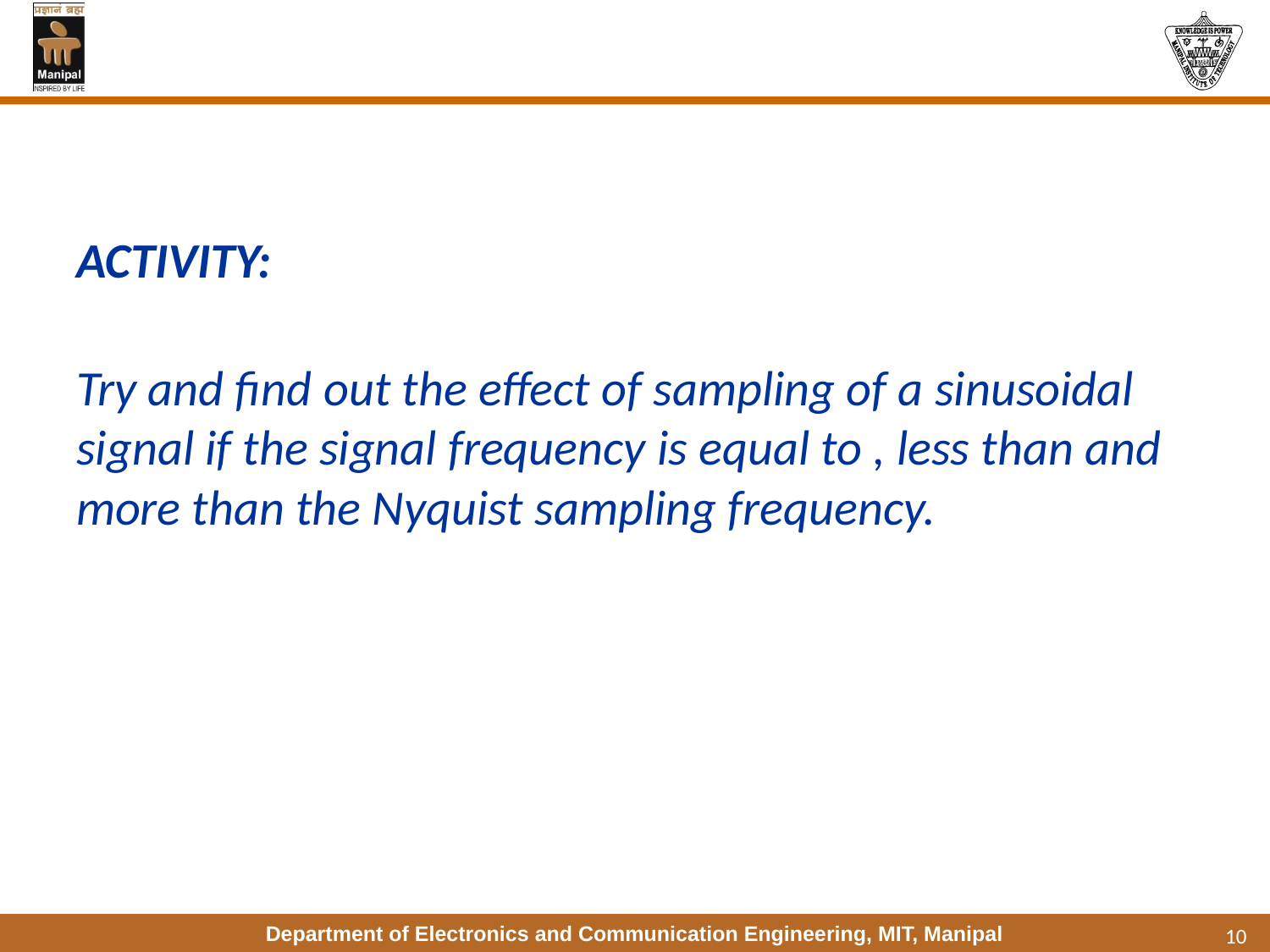

#
ACTIVITY:
Try and find out the effect of sampling of a sinusoidal signal if the signal frequency is equal to , less than and more than the Nyquist sampling frequency.

10